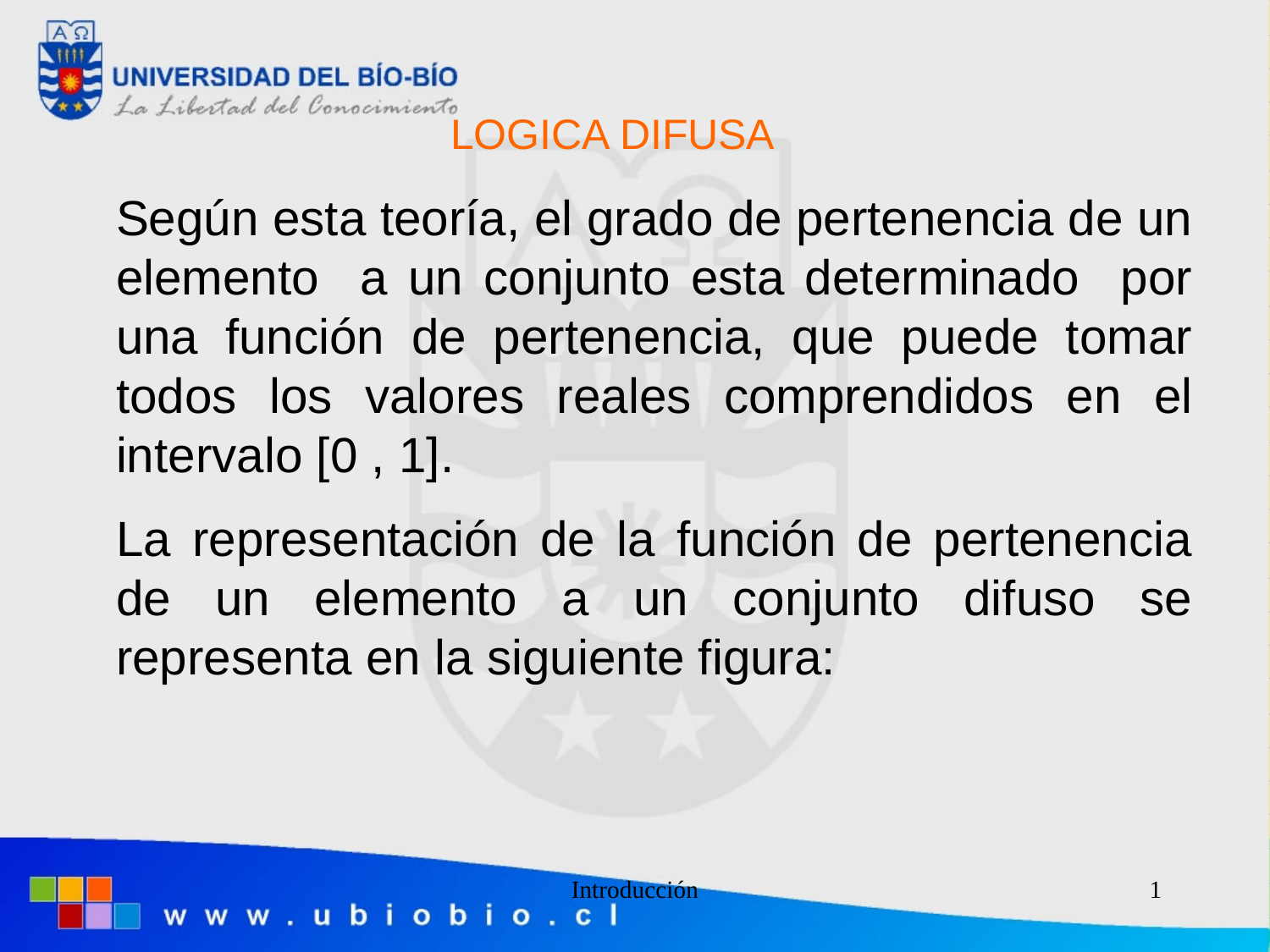

LOGICA DIFUSA

Según esta teoría, el grado de pertenencia de un elemento  a un conjunto esta determinado  por una función de pertenencia, que puede tomar todos los valores reales comprendidos en el intervalo [0 , 1].
La representación de la función de pertenencia de un elemento a un conjunto difuso se representa en la siguiente figura:
Introducción
1